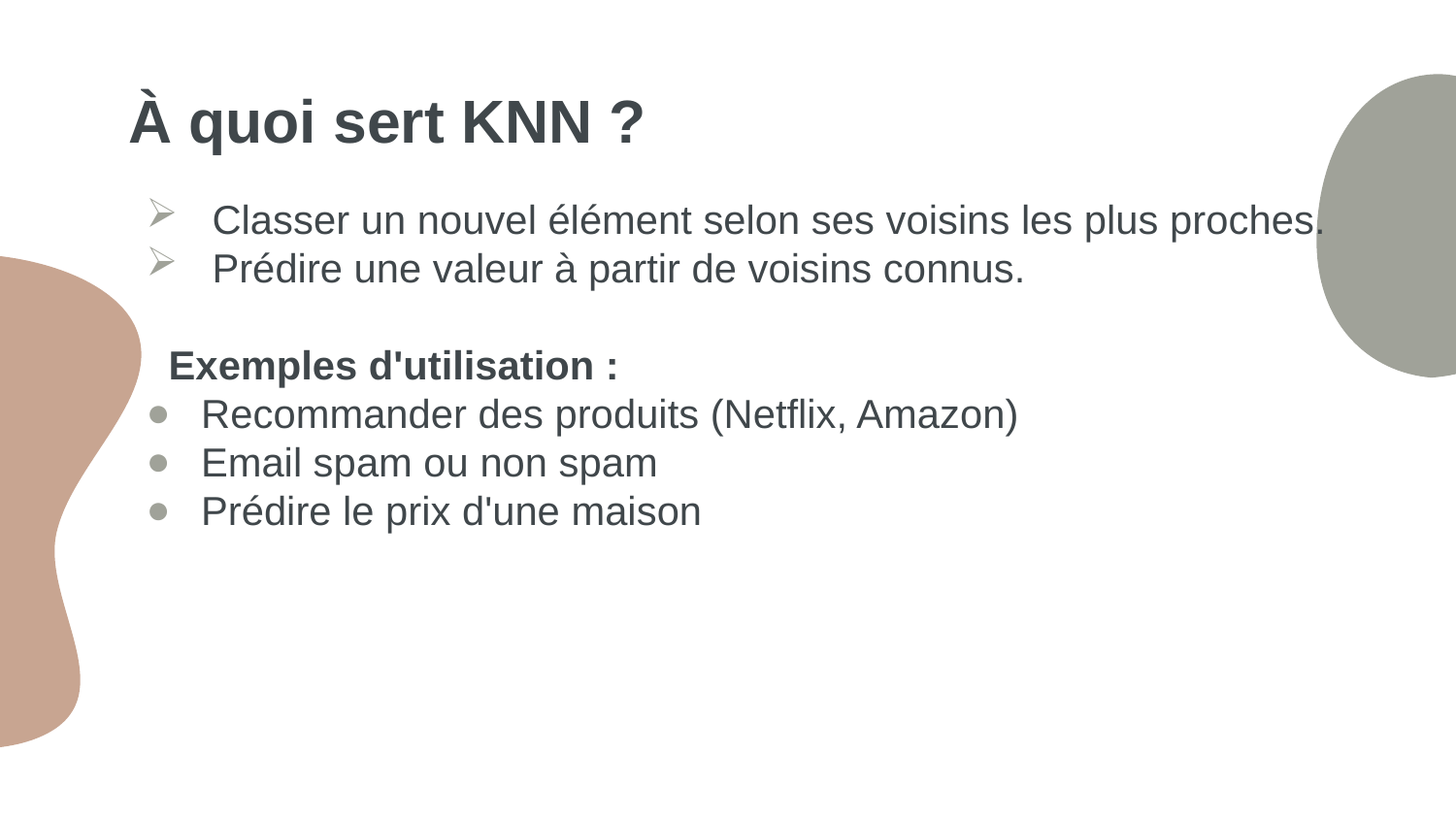

# À quoi sert KNN ?
 Classer un nouvel élément selon ses voisins les plus proches.
 Prédire une valeur à partir de voisins connus.

  Exemples d'utilisation :
Recommander des produits (Netflix, Amazon)
Email spam ou non spam
Prédire le prix d'une maison